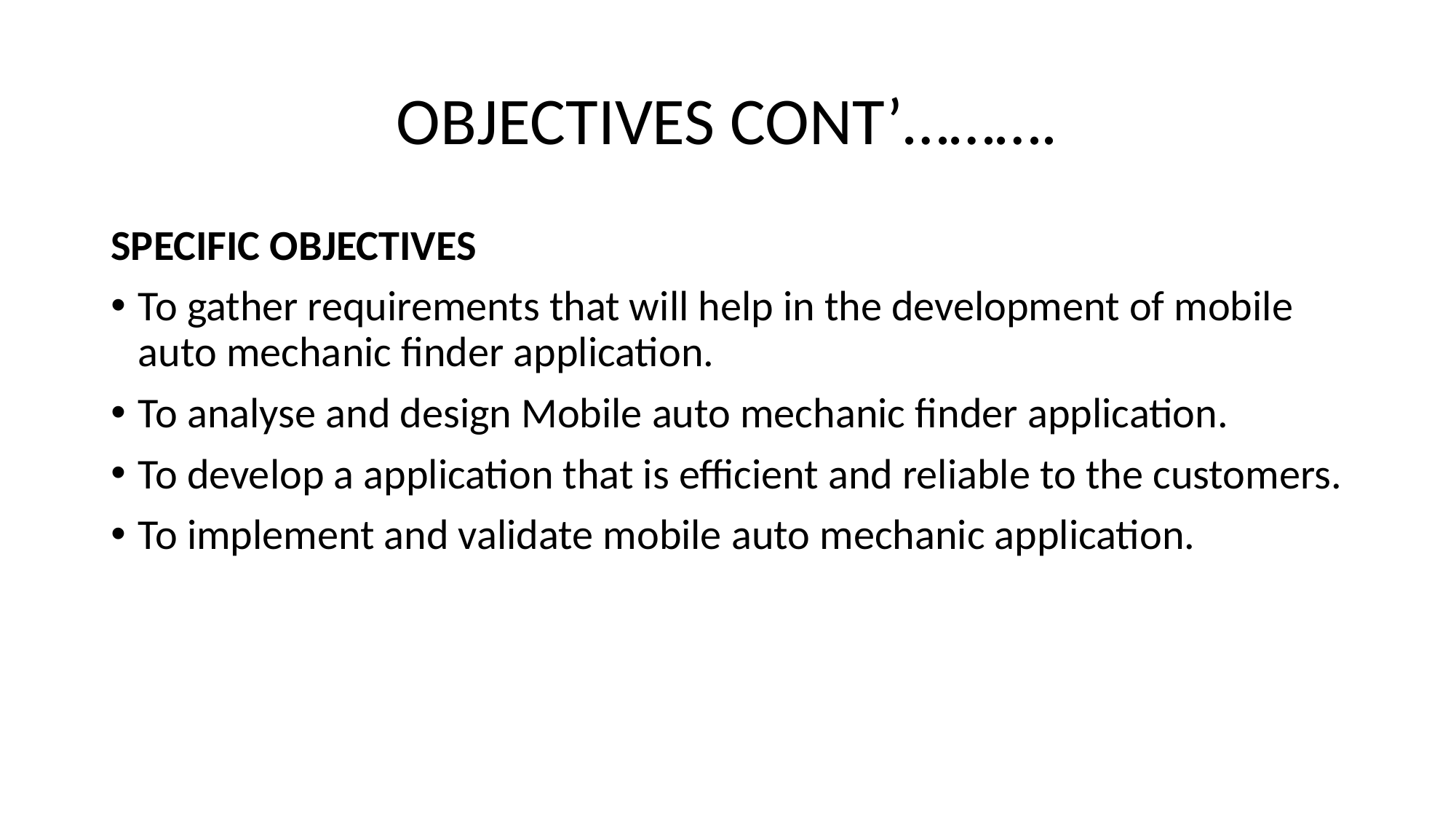

# OBJECTIVES CONT’……….
SPECIFIC OBJECTIVES
To gather requirements that will help in the development of mobile auto mechanic finder application.
To analyse and design Mobile auto mechanic finder application.
To develop a application that is efficient and reliable to the customers.
To implement and validate mobile auto mechanic application.